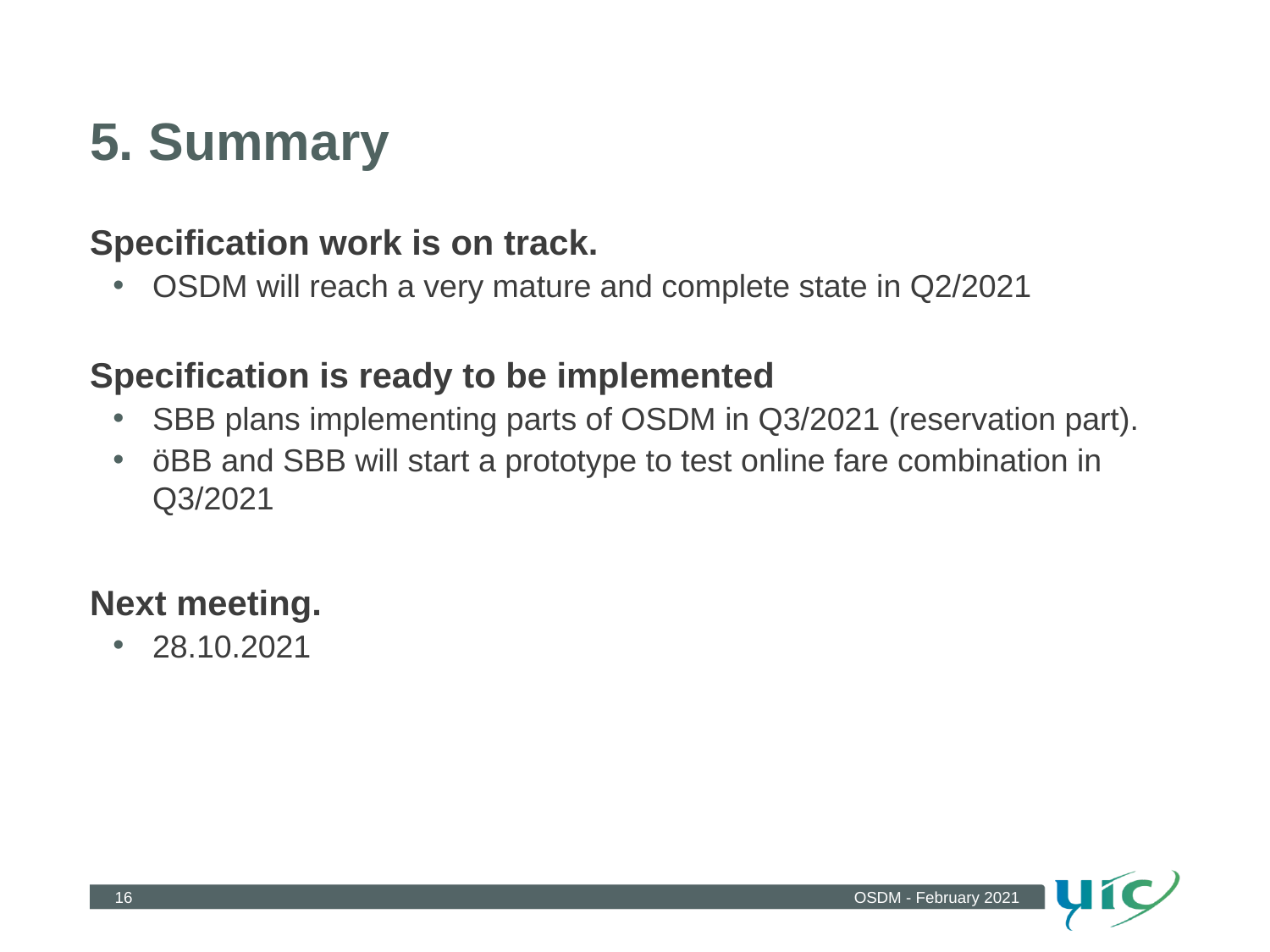

# 5. Summary
Specification work is on track.
OSDM will reach a very mature and complete state in Q2/2021

Specification is ready to be implemented
SBB plans implementing parts of OSDM in Q3/2021 (reservation part).
öBB and SBB will start a prototype to test online fare combination in Q3/2021

Next meeting.
28.10.2021

16
OSDM - February 2021